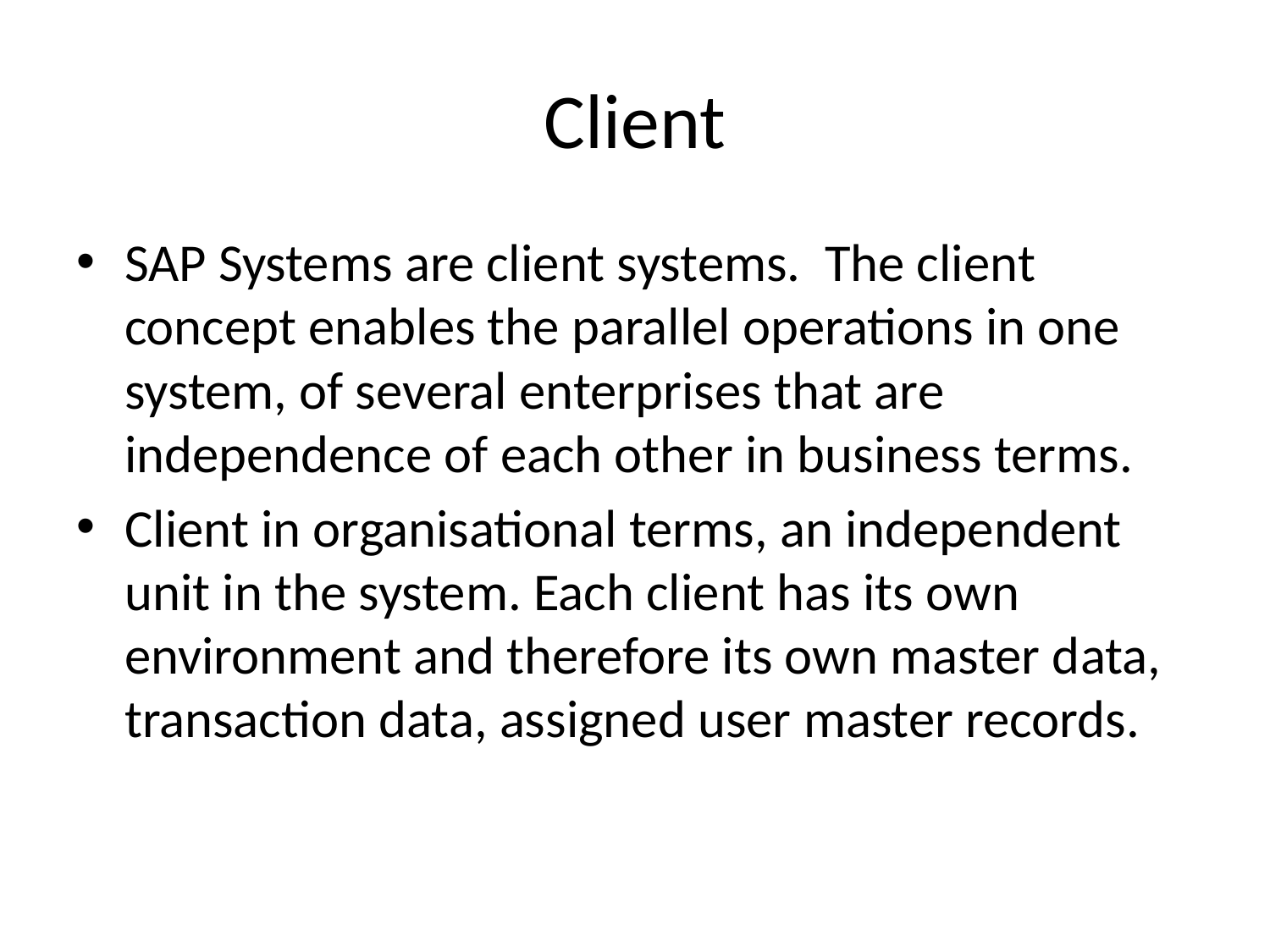

# Client
SAP Systems are client systems.  The client concept enables the parallel operations in one system, of several enterprises that are independence of each other in business terms.
Client in organisational terms, an independent unit in the system. Each client has its own environment and therefore its own master data, transaction data, assigned user master records.